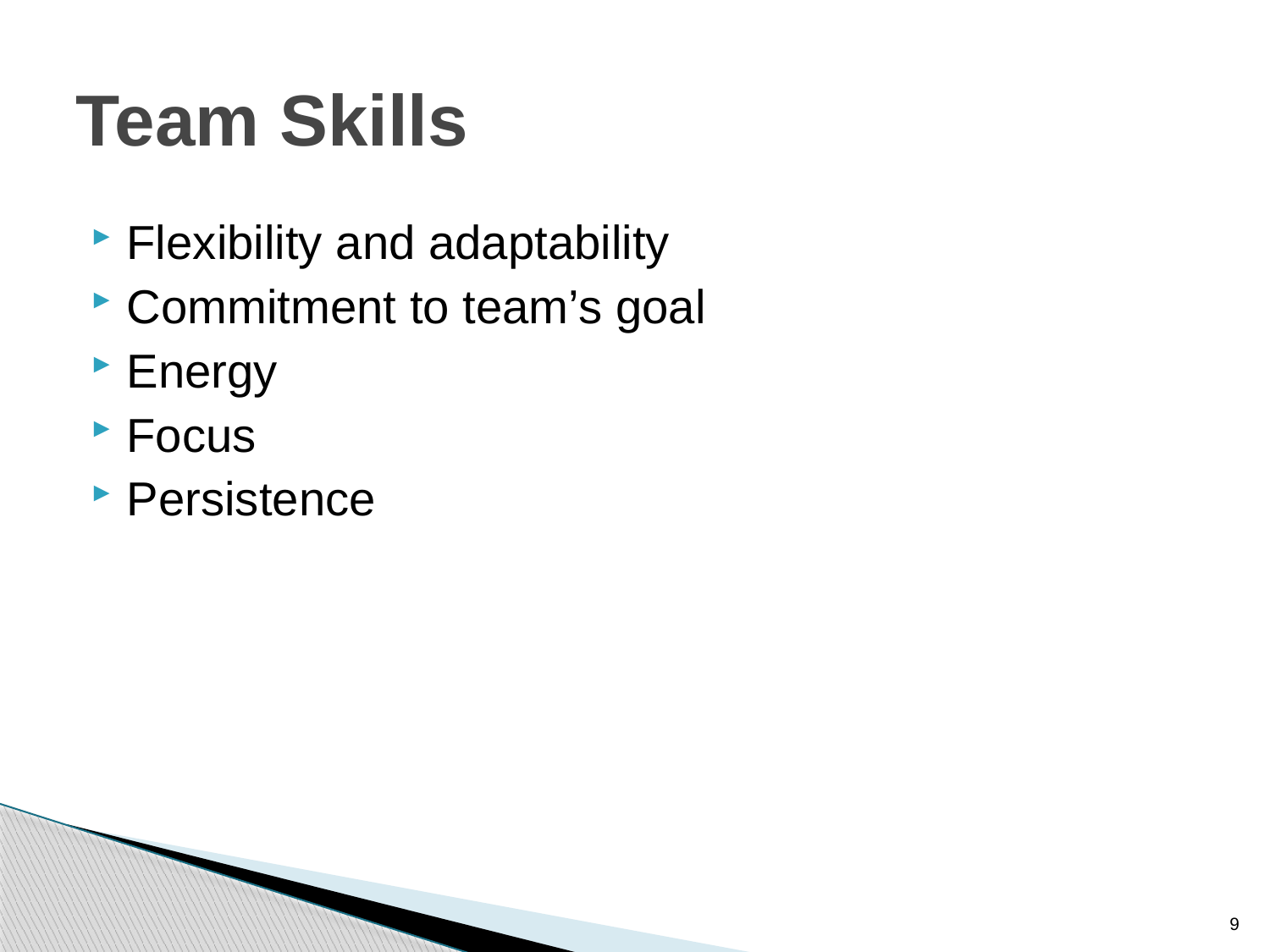

# Team Skills
Flexibility and adaptability
Commitment to team’s goal
Energy
Focus
Persistence

9